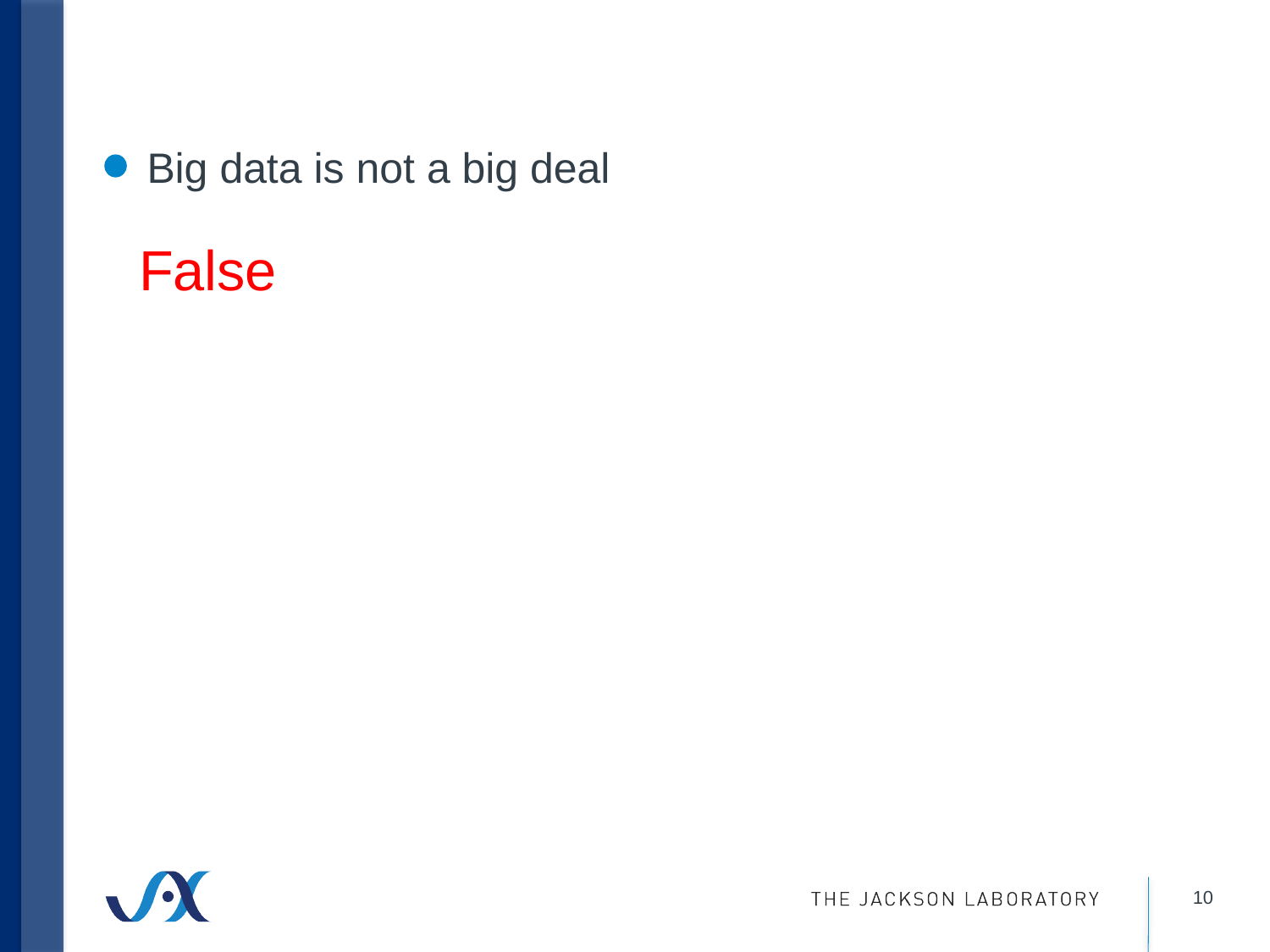

Big data is not a big deal

False

10